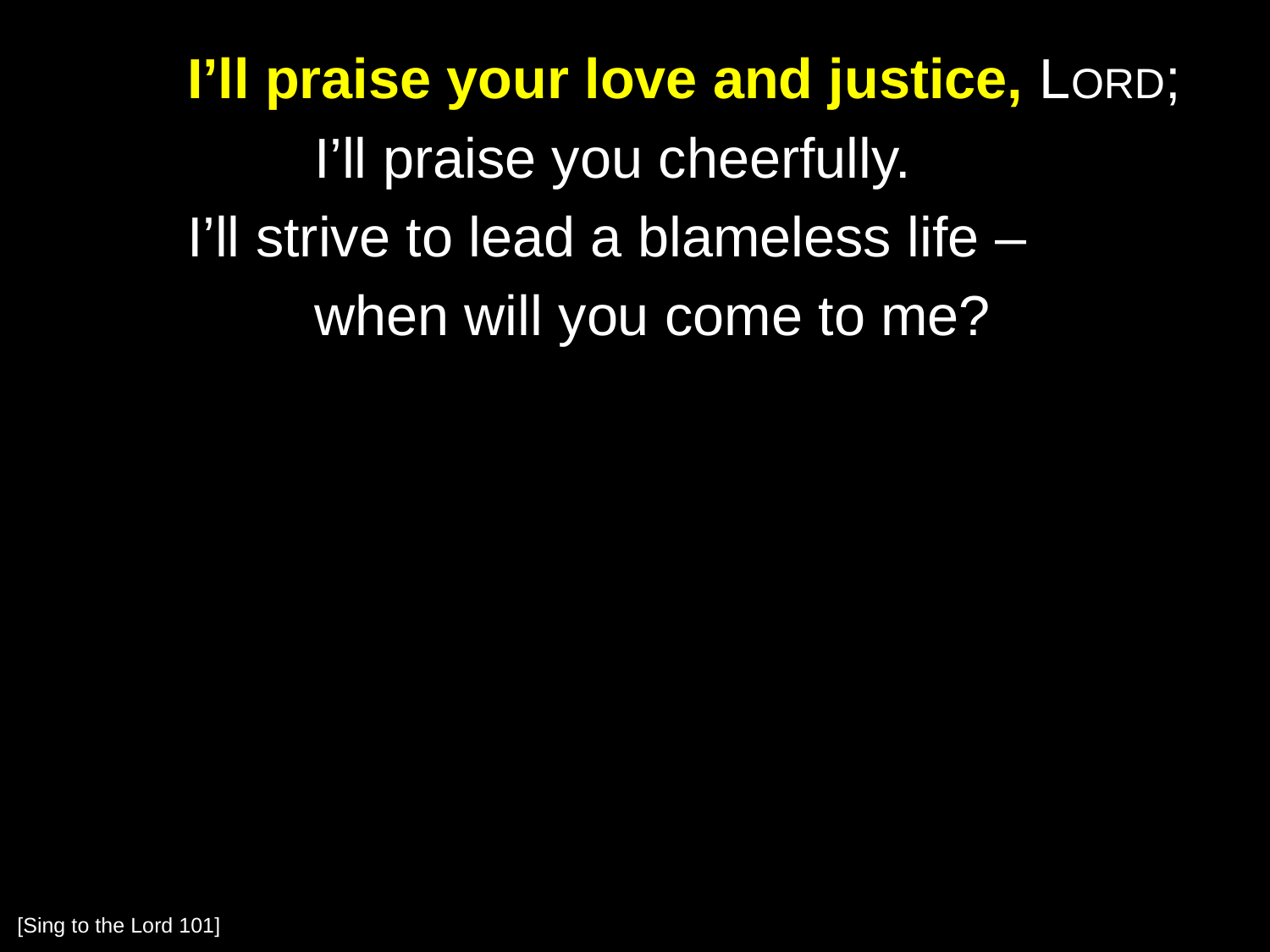

I’ll praise your love and justice, Lord;
		I’ll praise you cheerfully.
	I’ll strive to lead a blameless life –
		when will you come to me?
[Sing to the Lord 101]